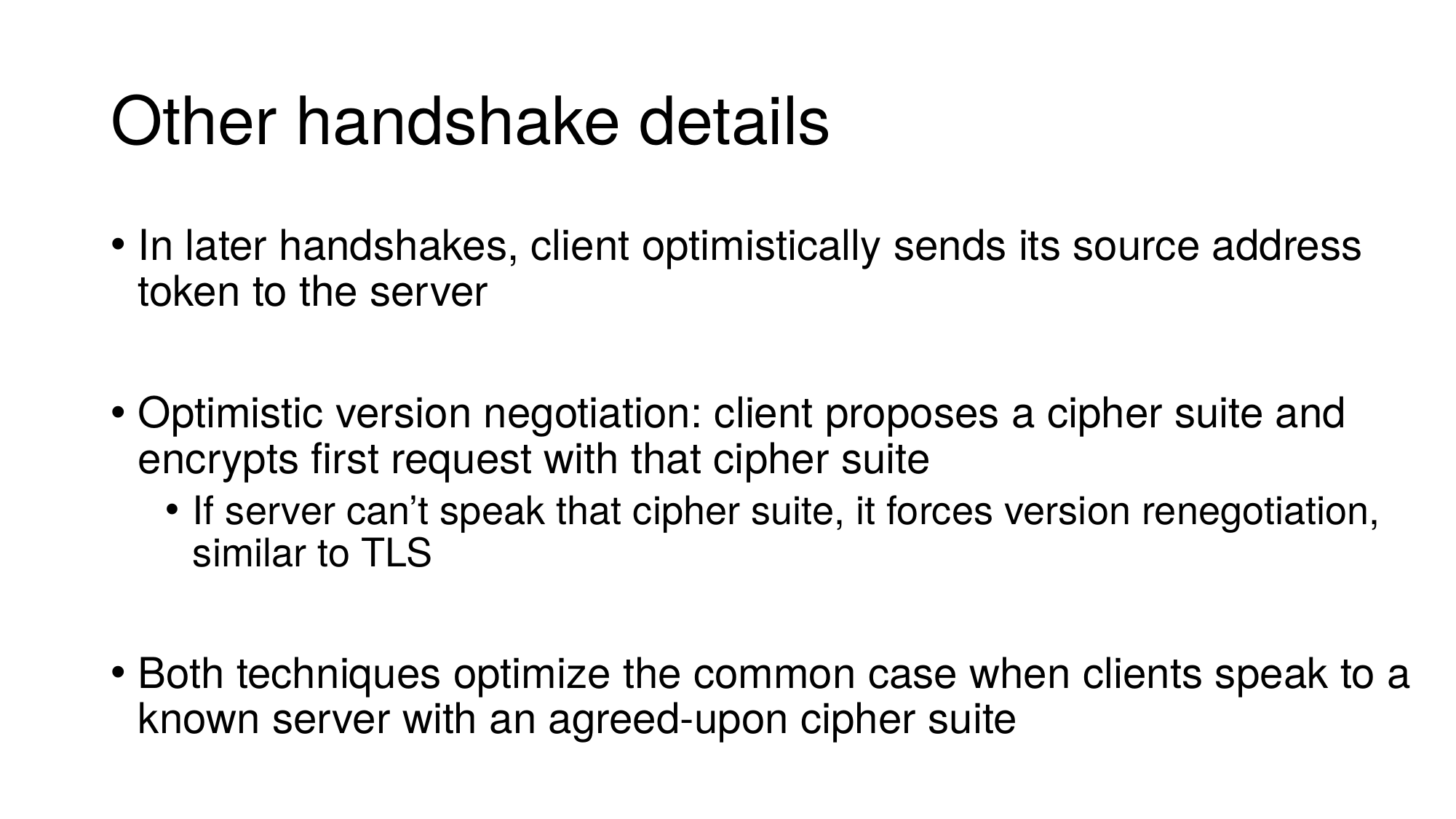

# Other handshake details
In later handshakes, client optimistically sends its source address token to the server

Optimistic version negotiation: client proposes a cipher suite and encrypts first request with that cipher suite
If server can’t speak that cipher suite, it forces version renegotiation, similar to TLS

Both techniques optimize the common case when clients speak to a known server with an agreed-upon cipher suite